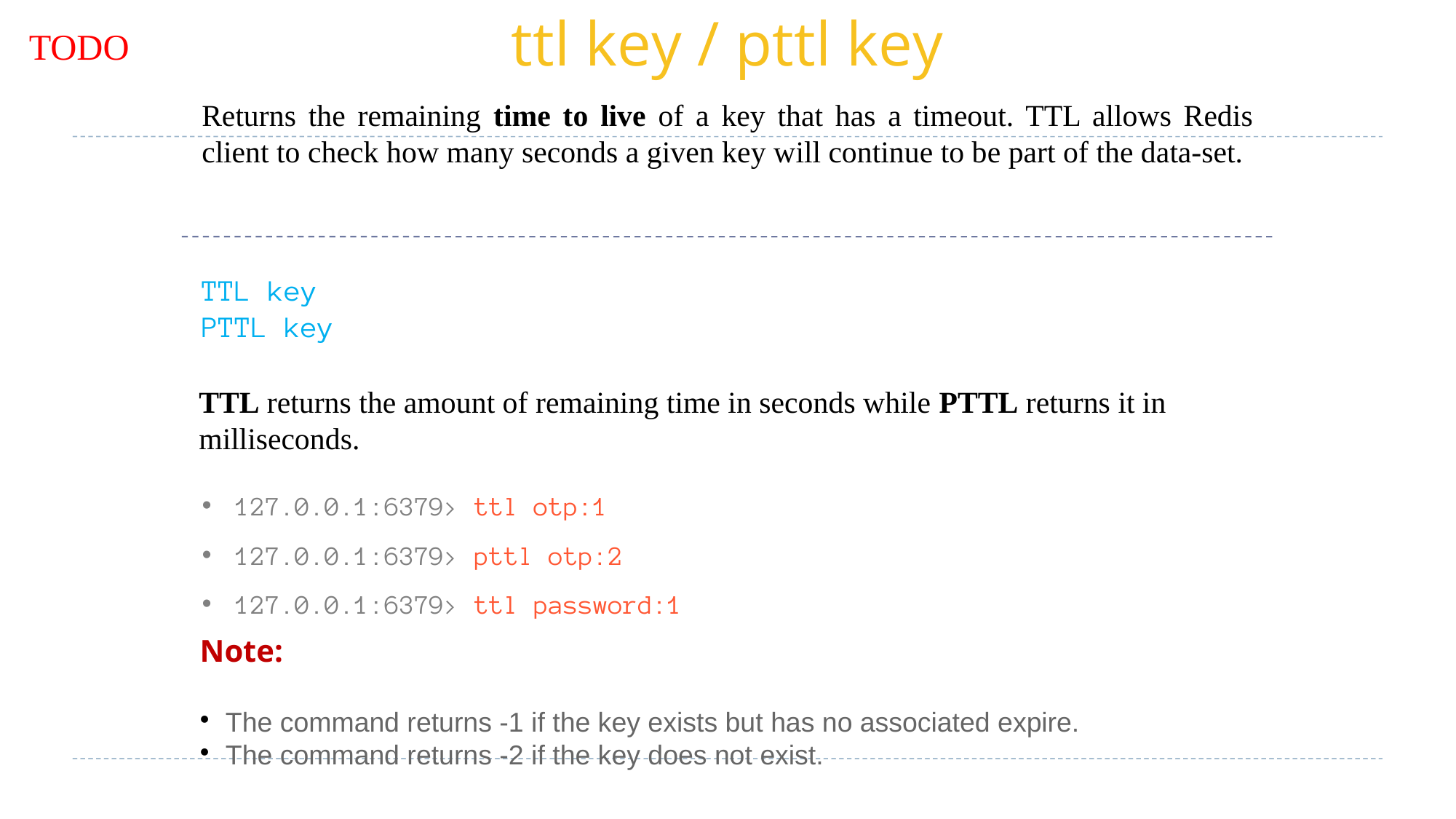

ttl key / pttl key
TODO
Returns the remaining time to live of a key that has a timeout. TTL allows Redis client to check how many seconds a given key will continue to be part of the data-set.

TTL key
PTTL key
TTL returns the amount of remaining time in seconds while PTTL returns it in milliseconds.
127.0.0.1:6379> ttl otp:1
127.0.0.1:6379> pttl otp:2
127.0.0.1:6379> ttl password:1
Note:

The command returns -1 if the key exists but has no associated expire.
The command returns -2 if the key does not exist.